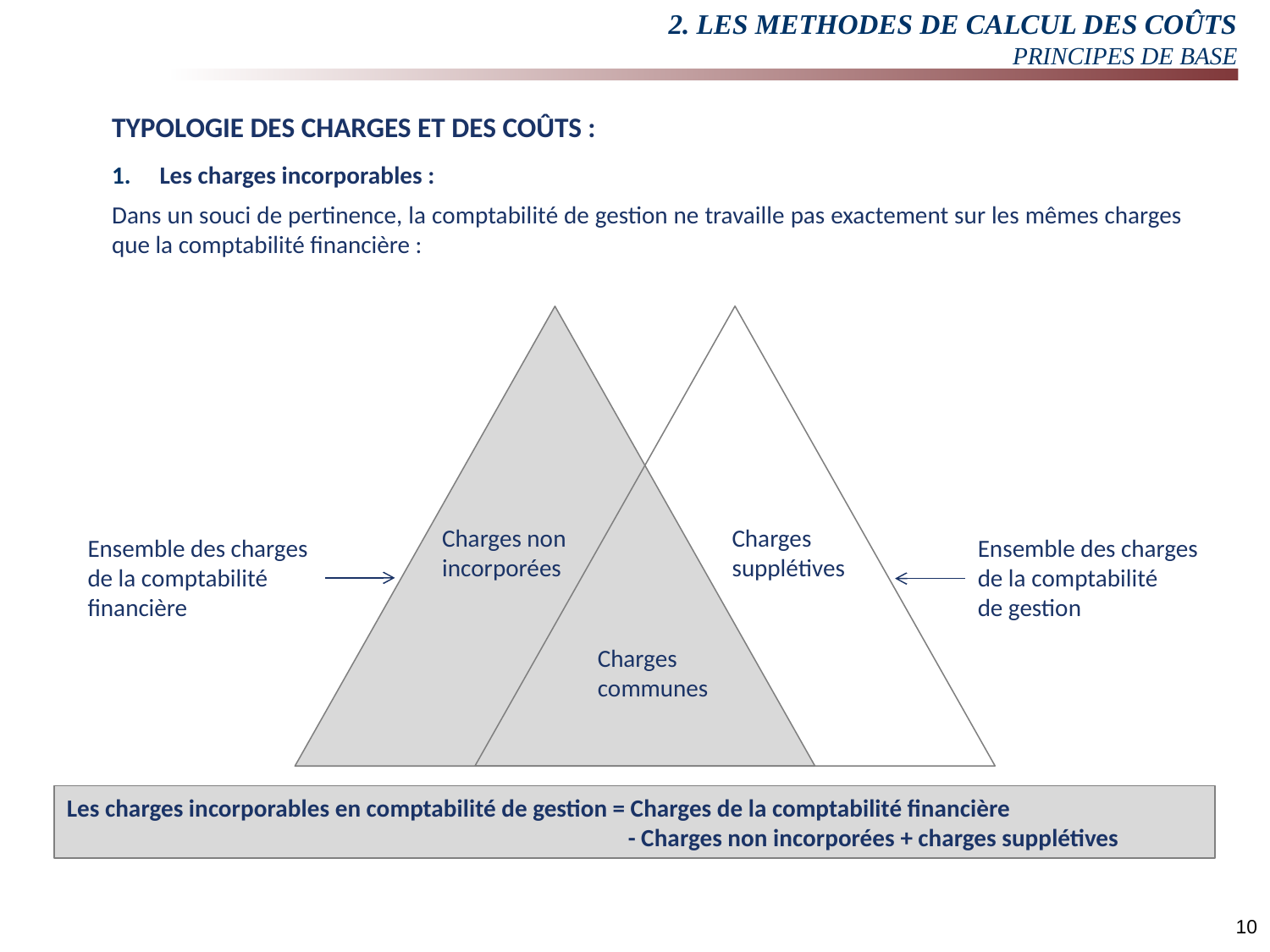

# 2. LES METHODES DE CALCUL DES COÛTS PRINCIPES DE BASE
TYPOLOGIE DES CHARGES ET DES COÛTS :
Les charges incorporables :
Dans un souci de pertinence, la comptabilité de gestion ne travaille pas exactement sur les mêmes charges que la comptabilité financière :

Charges non
incorporées
Charges
supplétives
Ensemble des charges
de la comptabilité
financière
Ensemble des charges
de la comptabilité
de gestion
Charges
communes
Les charges incorporables en comptabilité de gestion = Charges de la comptabilité financière
                                                                                                      - Charges non incorporées + charges supplétives
10